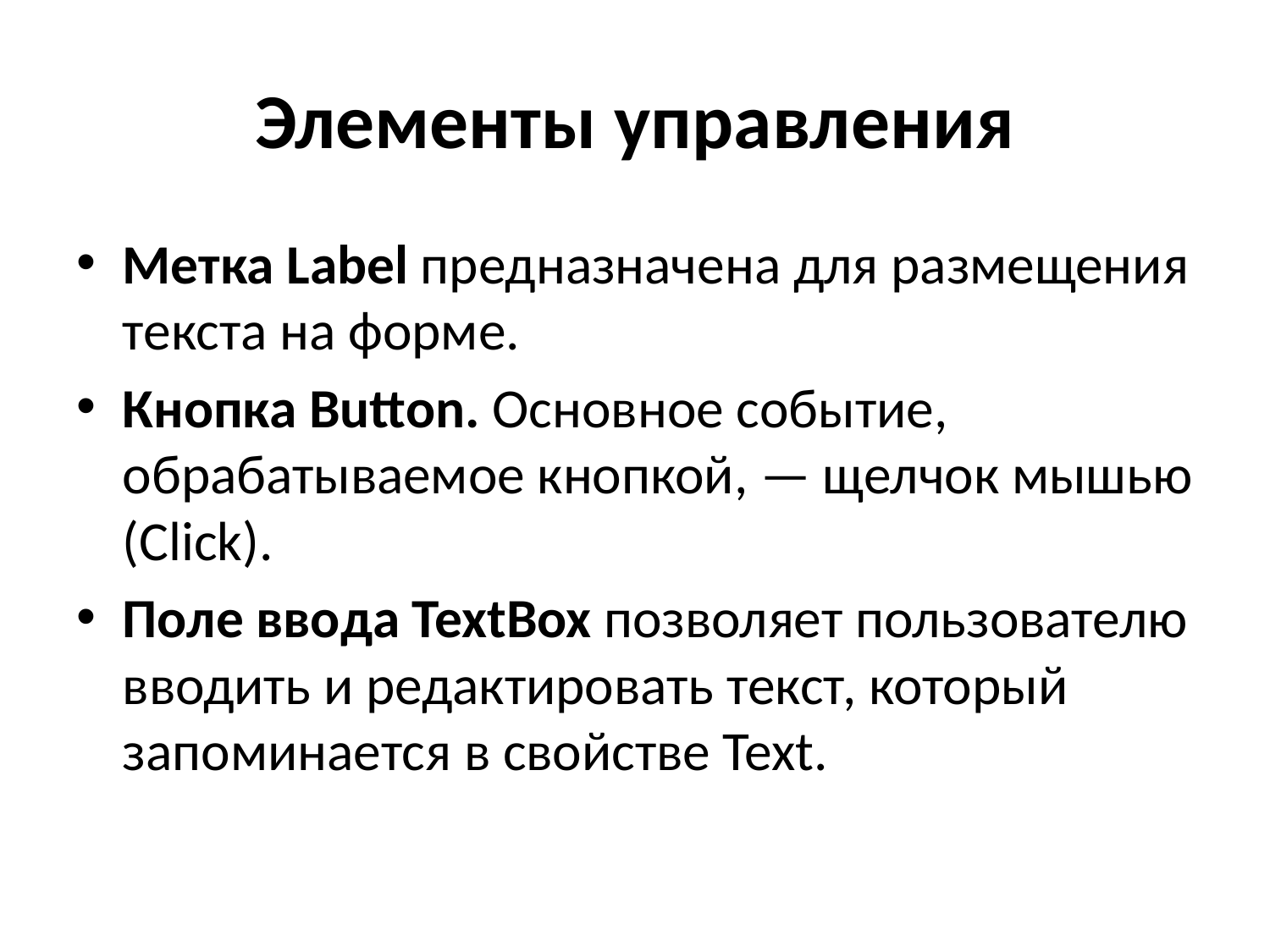

# Элементы управления
Метка Label предназначена для размещения текста на форме.
Кнопка Button. Основное событие, обрабатываемое кнопкой, — щелчок мышью (Click).
Поле ввода TextBox позволяет пользователю вводить и редактировать текст, который запоминается в свойстве Text.